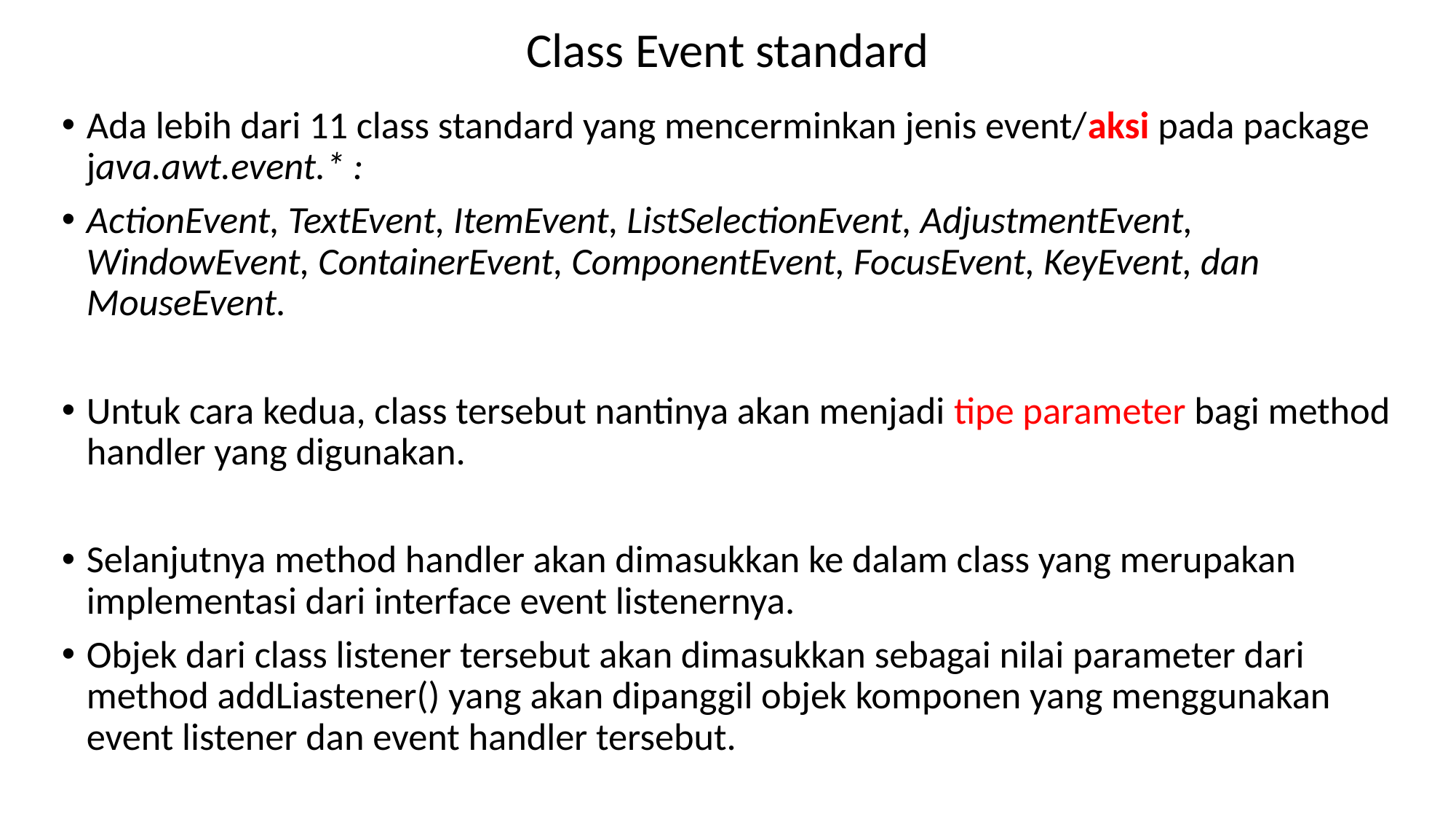

# Class Event standard
Ada lebih dari 11 class standard yang mencerminkan jenis event/aksi pada package java.awt.event.* :
ActionEvent, TextEvent, ItemEvent, ListSelectionEvent, AdjustmentEvent, WindowEvent, ContainerEvent, ComponentEvent, FocusEvent, KeyEvent, dan MouseEvent.

Untuk cara kedua, class tersebut nantinya akan menjadi tipe parameter bagi method handler yang digunakan.

Selanjutnya method handler akan dimasukkan ke dalam class yang merupakan implementasi dari interface event listenernya.
Objek dari class listener tersebut akan dimasukkan sebagai nilai parameter dari method addLiastener() yang akan dipanggil objek komponen yang menggunakan event listener dan event handler tersebut.